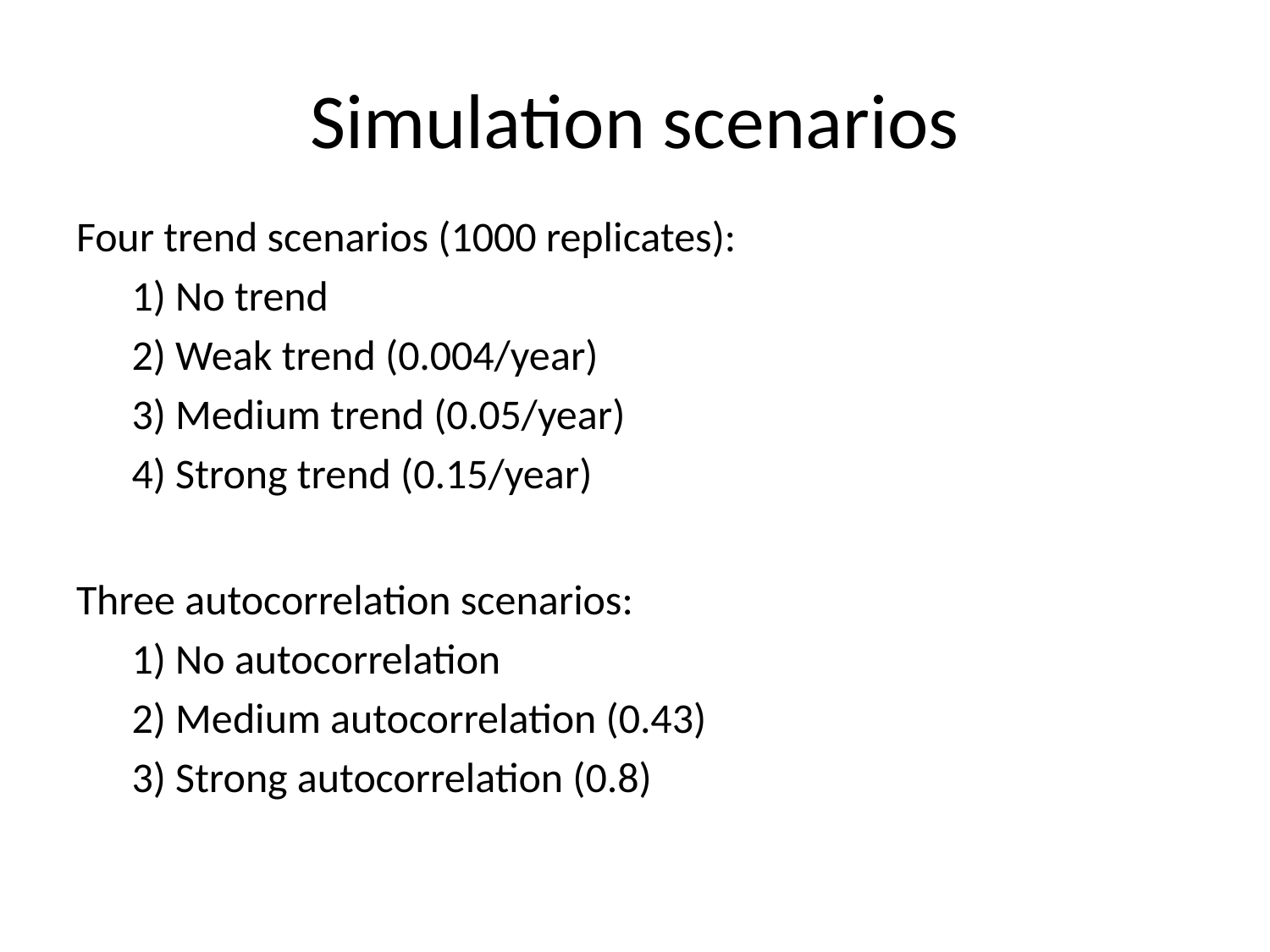

# Simulation scenarios
Four trend scenarios (1000 replicates):
1) No trend
2) Weak trend (0.004/year)
3) Medium trend (0.05/year)
4) Strong trend (0.15/year)

Three autocorrelation scenarios:
1) No autocorrelation
2) Medium autocorrelation (0.43)
3) Strong autocorrelation (0.8)